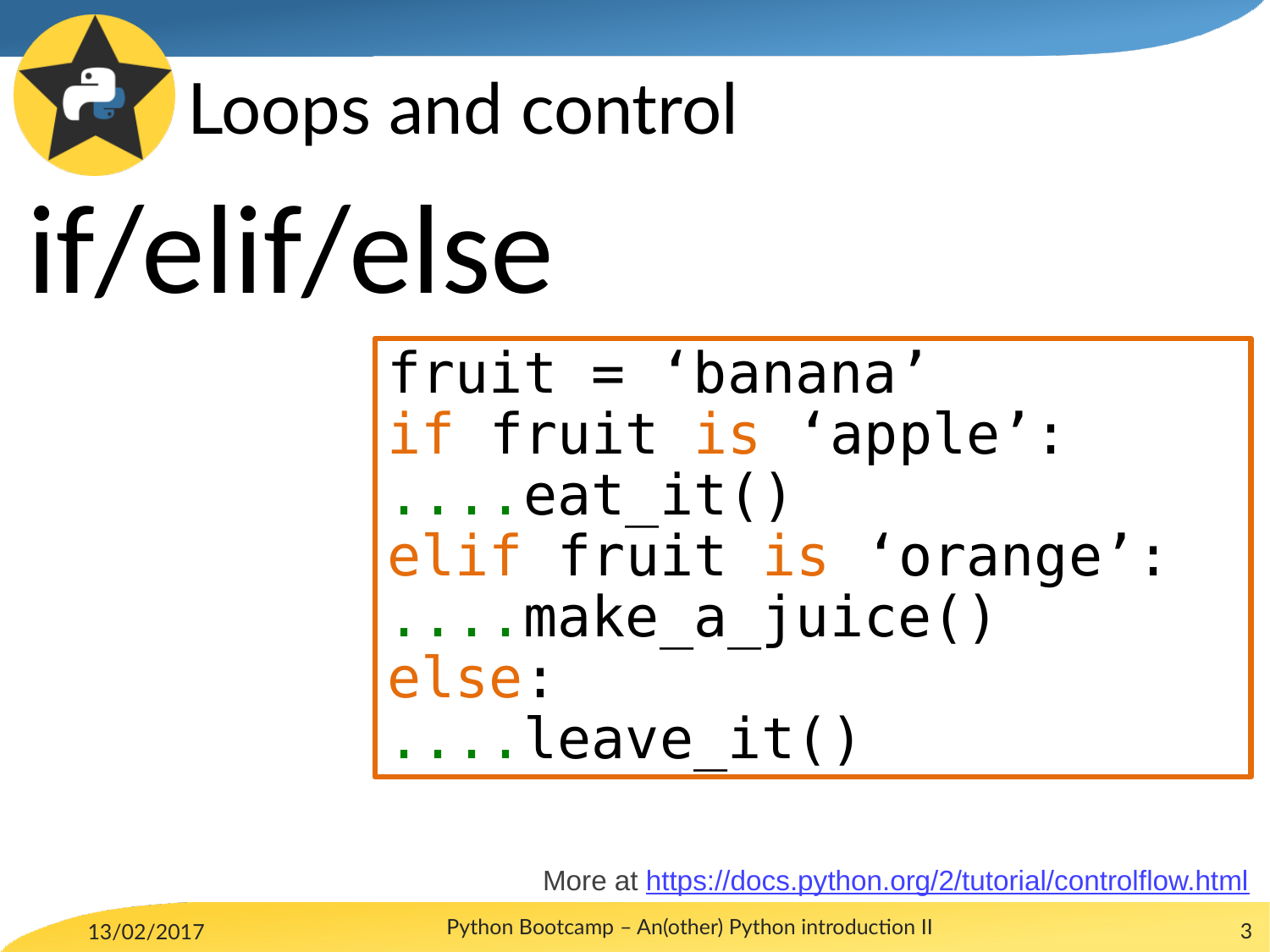

# Loops and control
if/elif/else
fruit = ‘banana’
if fruit is ‘apple’:
....eat_it()
elif fruit is ‘orange’:
....make_a_juice()
else:
....leave_it()
More at https://docs.python.org/2/tutorial/controlflow.html
Python Bootcamp – An(other) Python introduction II
3
13/02/2017